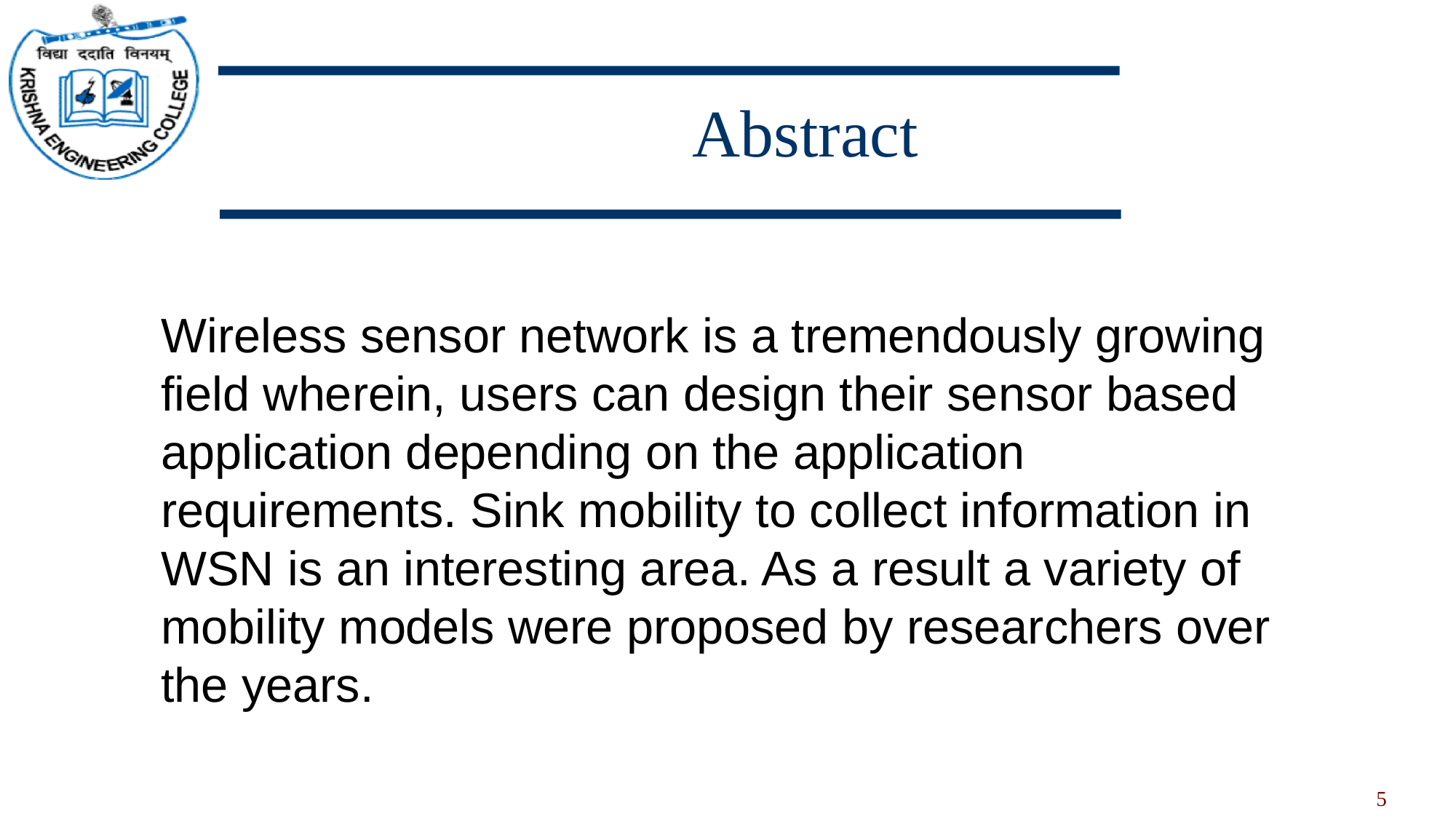

# Abstract

Wireless sensor network is a tremendously growing field wherein, users can design their sensor based application depending on the application requirements. Sink mobility to collect information in WSN is an interesting area. As a result a variety of mobility models were proposed by researchers over the years.

5